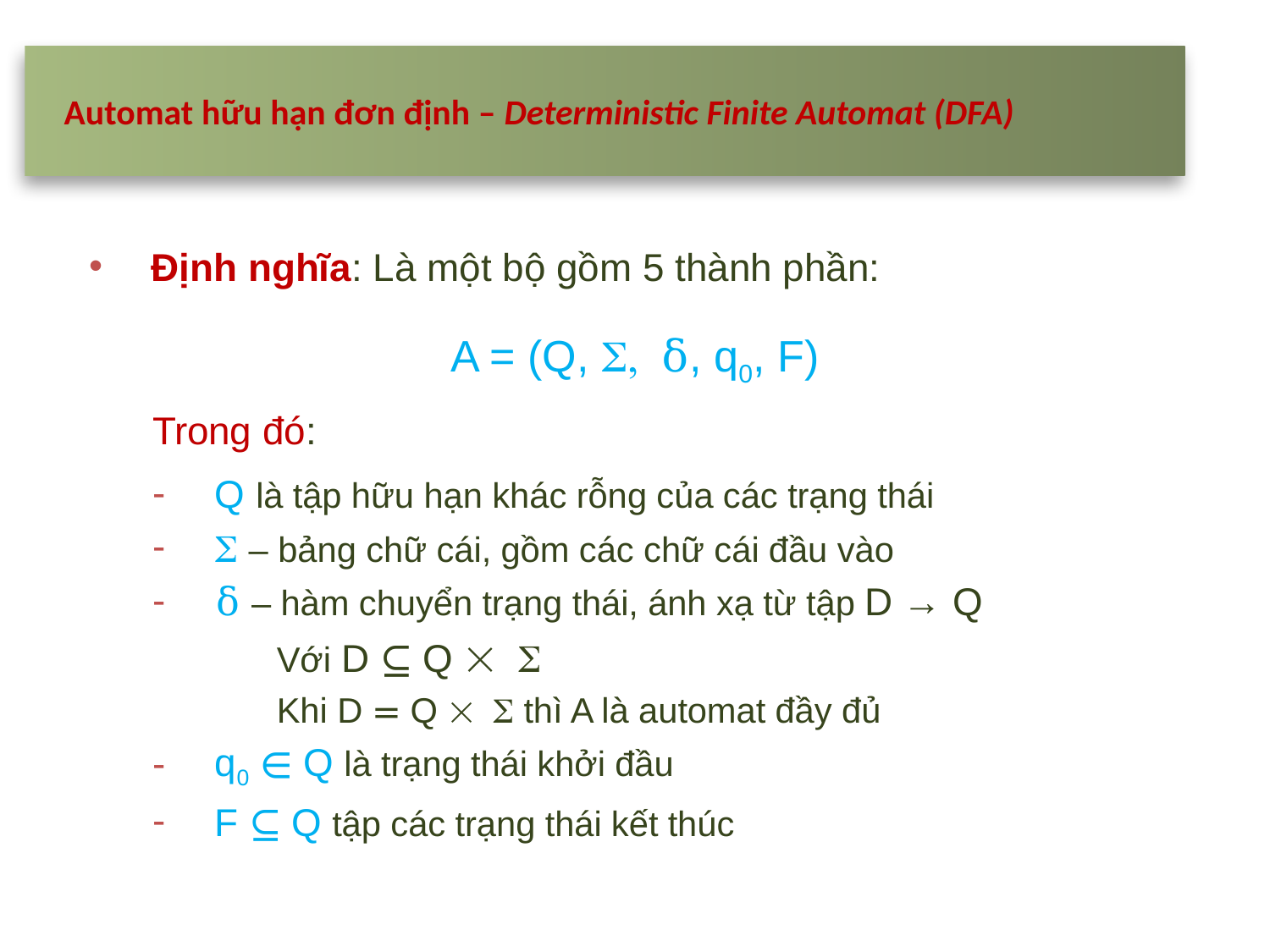

Automat hữu hạn đơn định – Deterministic Finite Automat (DFA)
Định nghĩa: Là một bộ gồm 5 thành phần:
A = (Q, Σ, δ, q0, F)
Trong đó:
Q là tập hữu hạn khác rỗng của các trạng thái
Σ – bảng chữ cái, gồm các chữ cái đầu vào
δ – hàm chuyển trạng thái, ánh xạ từ tập D → Q
Với D ⊆ Q × Σ
Khi D = Q × Σ thì A là automat đầy đủ
q0 ∊ Q là trạng thái khởi đầu
F ⊆ Q tập các trạng thái kết thúc